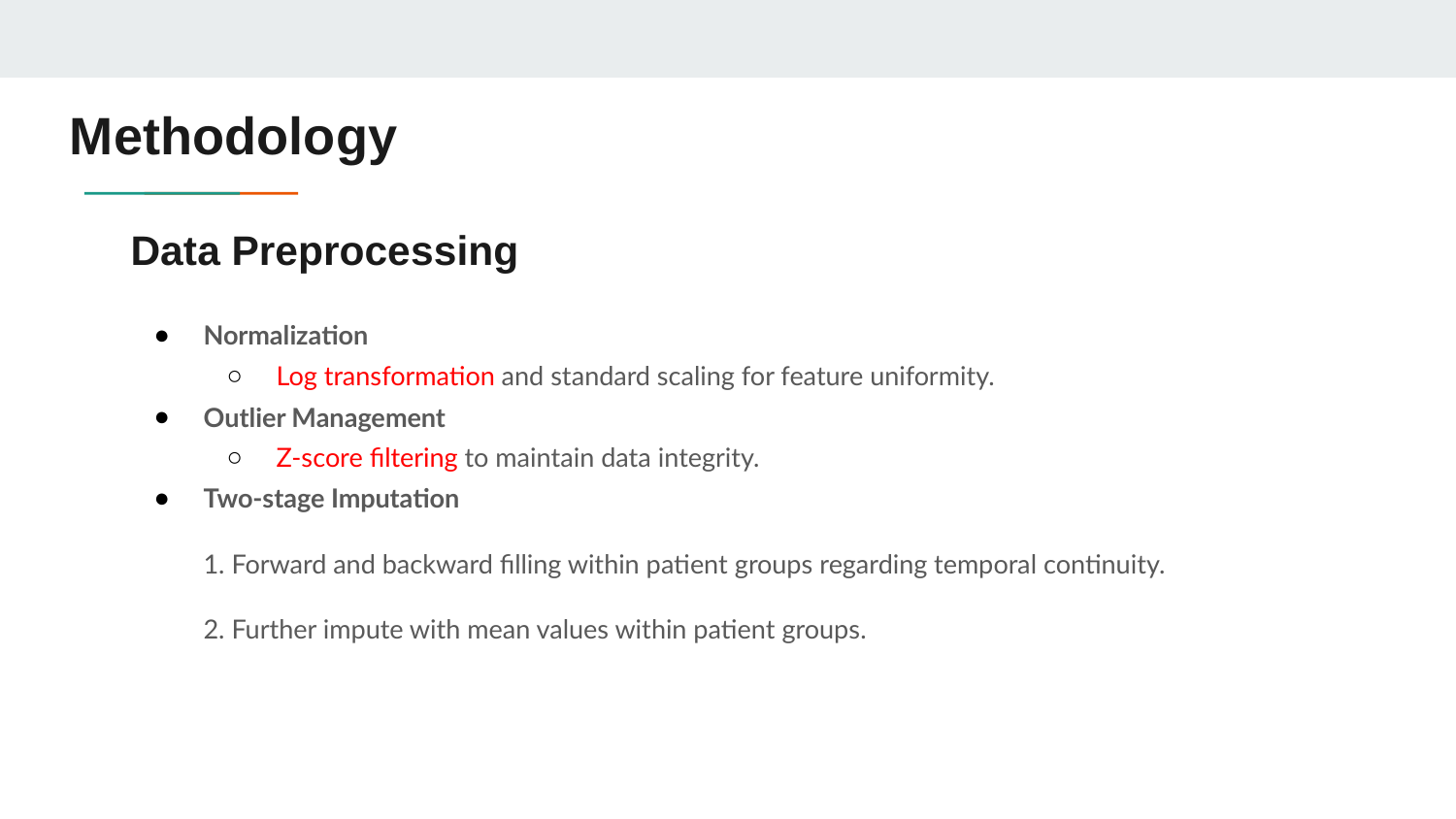

Methodology
# Data Preprocessing
Normalization
Log transformation and standard scaling for feature uniformity.
Outlier Management
Z-score filtering to maintain data integrity.
Two-stage Imputation
1. Forward and backward filling within patient groups regarding temporal continuity.
2. Further impute with mean values within patient groups.